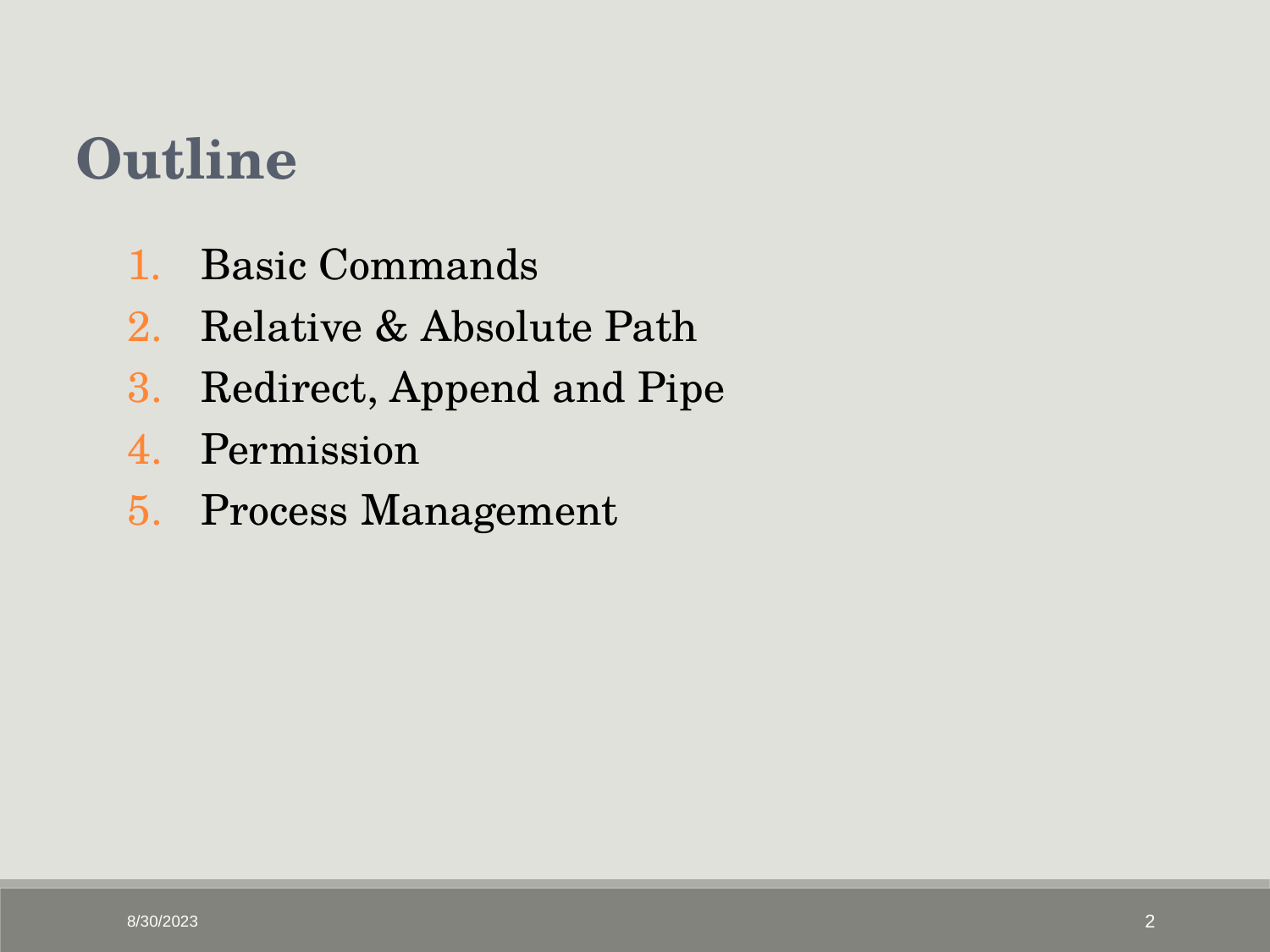

Outline
Basic Commands
Relative & Absolute Path
Redirect, Append and Pipe
Permission
Process Management
8/30/2023
2